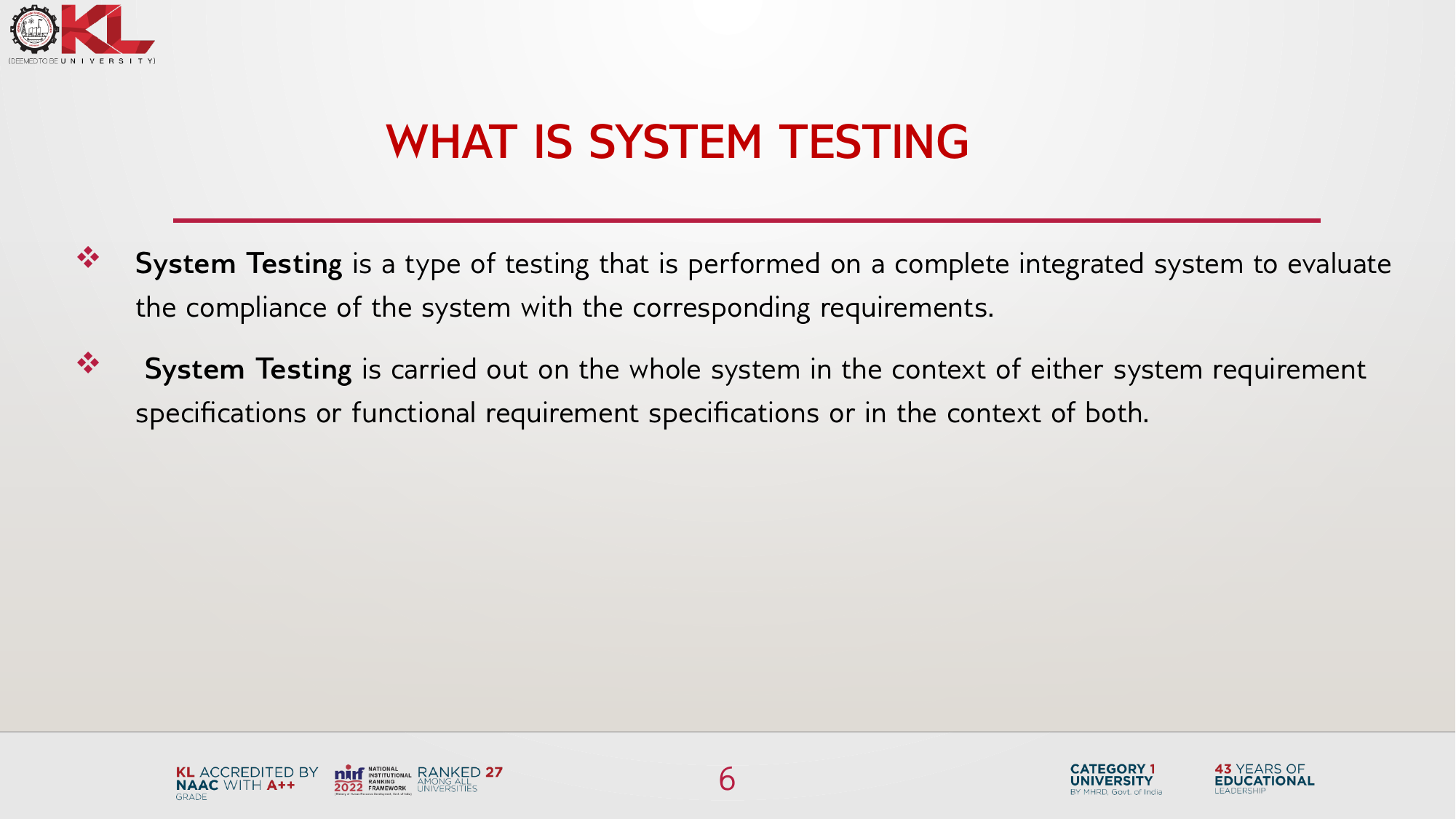

What is system testing
System Testing is a type of testing that is performed on a complete integrated system to evaluate the compliance of the system with the corresponding requirements.
 System Testing is carried out on the whole system in the context of either system requirement specifications or functional requirement specifications or in the context of both.

6